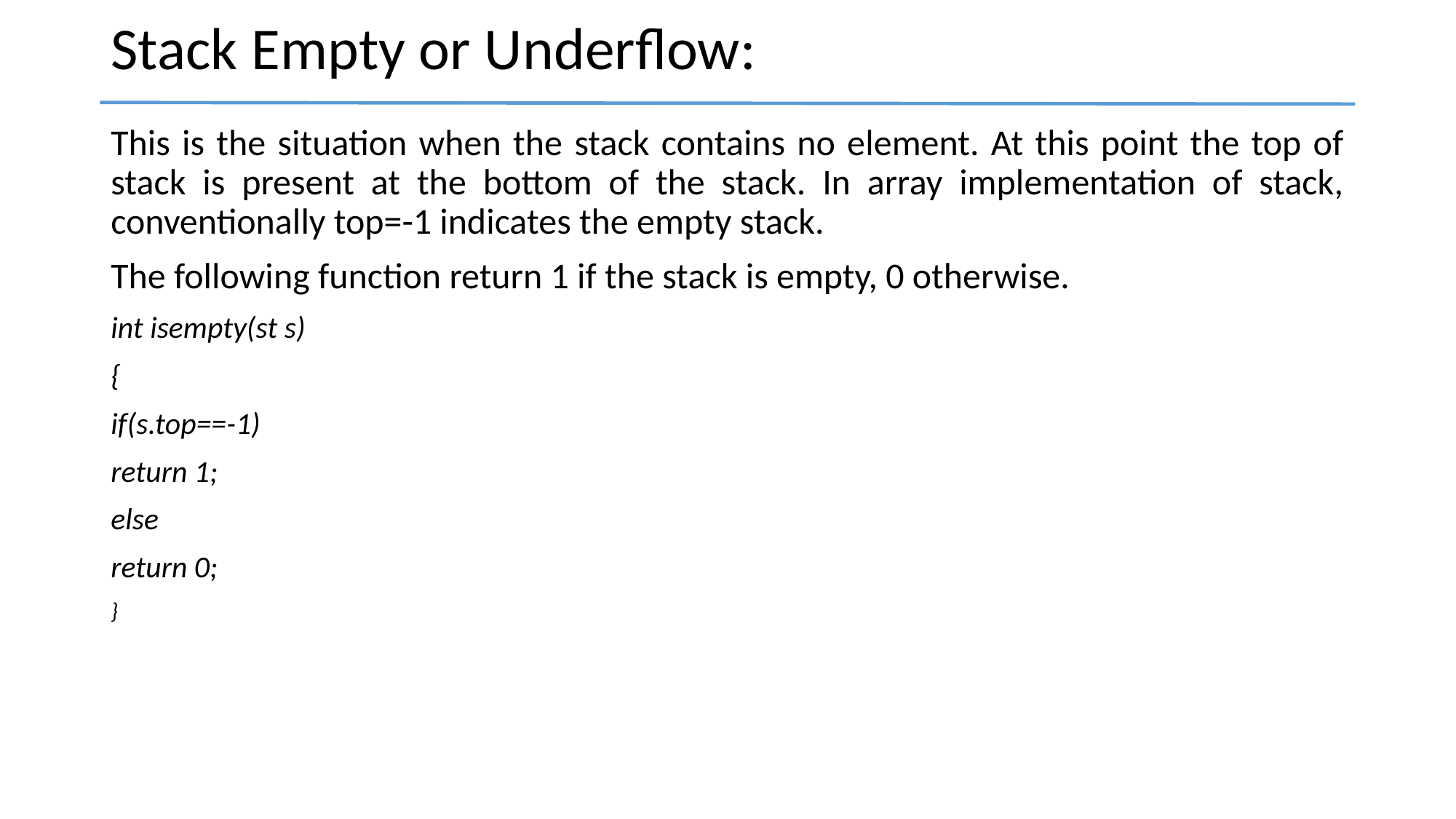

# Stack Empty or Underflow:
This is the situation when the stack contains no element. At this point the top of stack is present at the bottom of the stack. In array implementation of stack, conventionally top=-1 indicates the empty stack.
The following function return 1 if the stack is empty, 0 otherwise.
int isempty(st s)
{
if(s.top==-1)
return 1;
else
return 0;
}